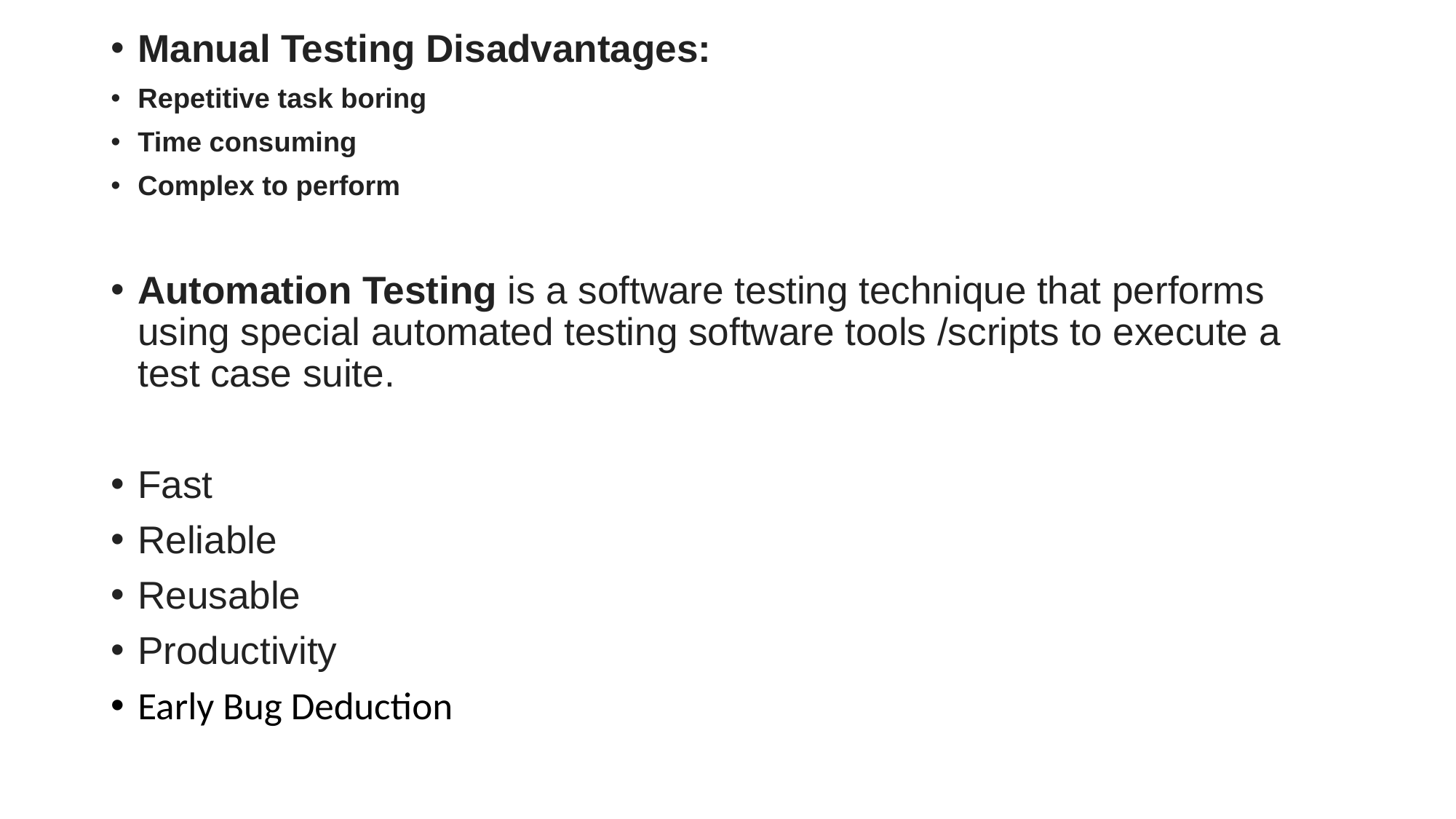

Manual Testing Disadvantages:
Repetitive task boring
Time consuming
Complex to perform

Automation Testing is a software testing technique that performs using special automated testing software tools /scripts to execute a test case suite.

Fast
Reliable
Reusable
Productivity
Early Bug Deduction